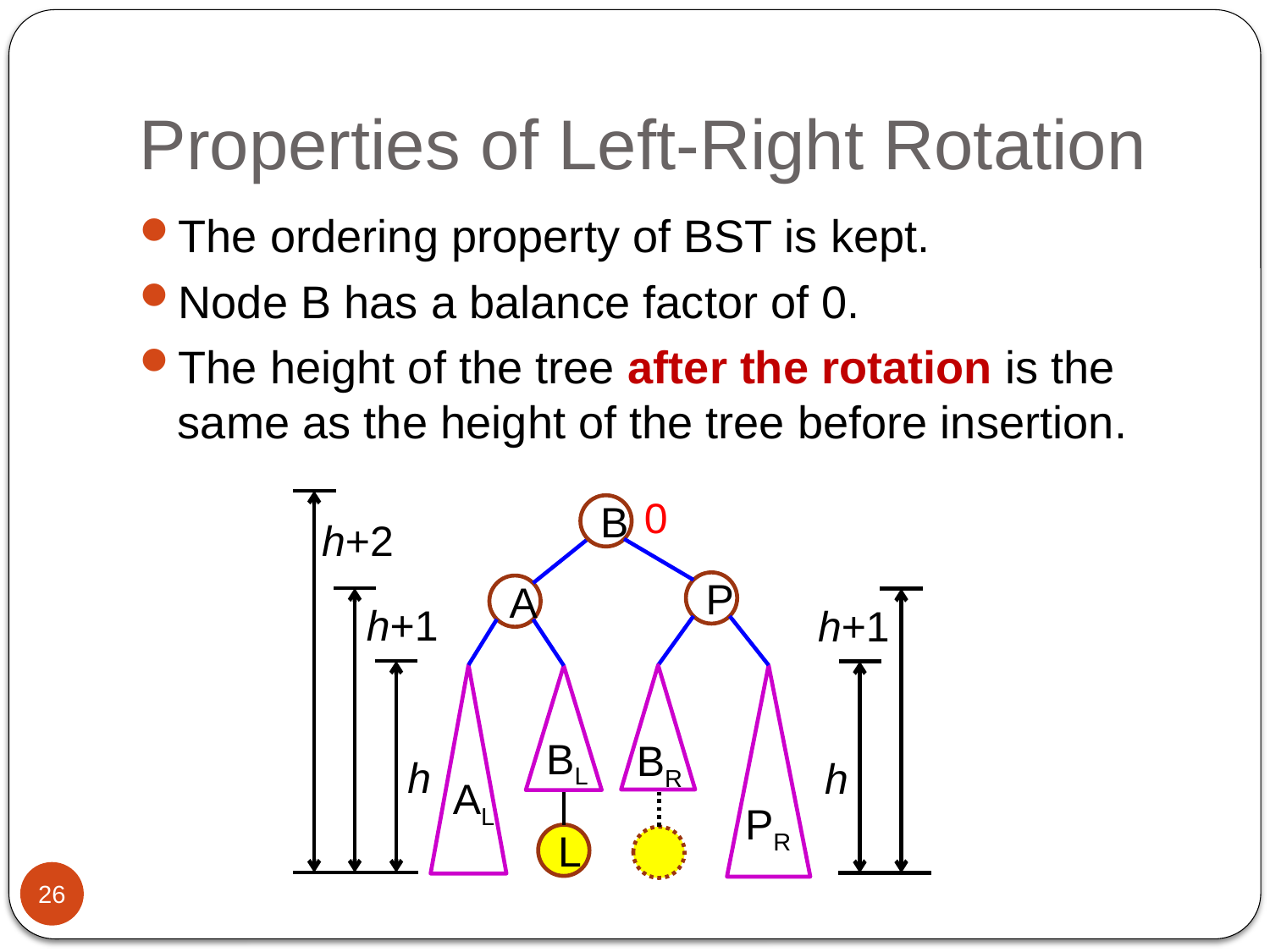

# Properties of Left-Right Rotation
The ordering property of BST is kept.
Node B has a balance factor of 0.
The height of the tree after the rotation is the same as the height of the tree before insertion.

0
h+2
h+1
h
B
P
A

AL

BR

PR

BL
L

h+1
h
26